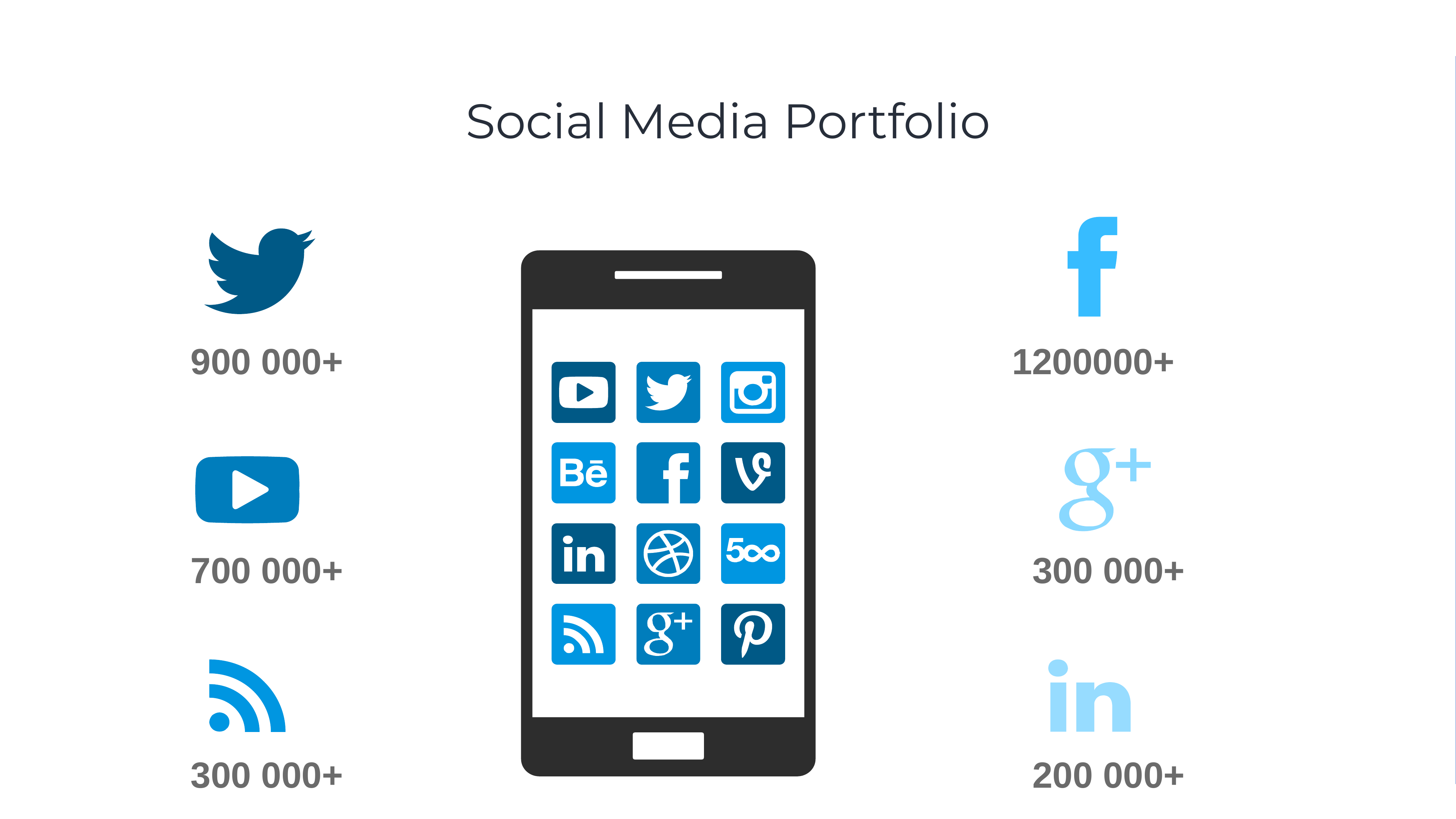

# Social Media Portfolio

900 000+
1200000+

700 000+
300 000+

300 000+
200 000+